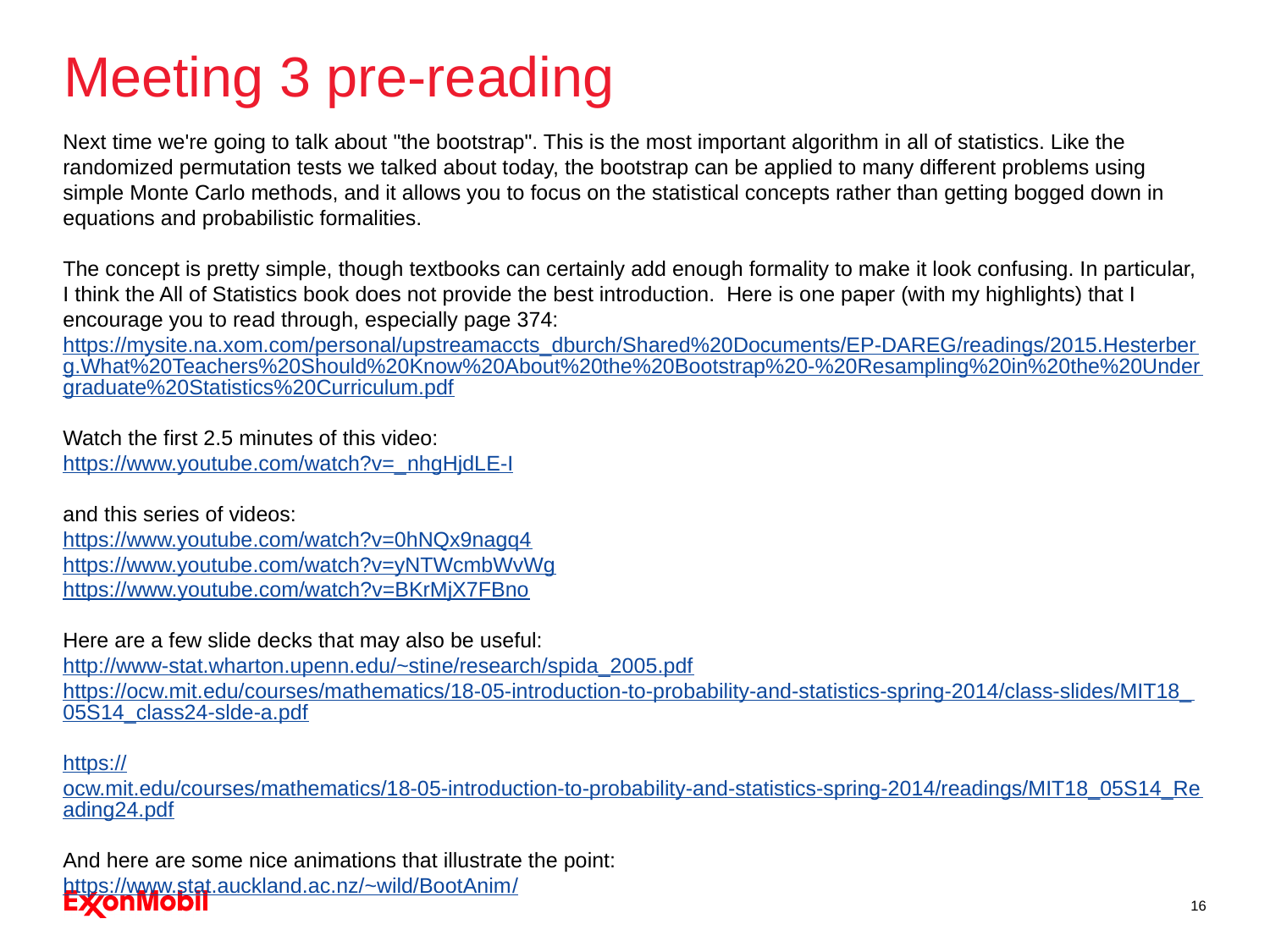

# Meeting 3 pre-reading
Next time we're going to talk about "the bootstrap". This is the most important algorithm in all of statistics. Like the randomized permutation tests we talked about today, the bootstrap can be applied to many different problems using simple Monte Carlo methods, and it allows you to focus on the statistical concepts rather than getting bogged down in equations and probabilistic formalities.
The concept is pretty simple, though textbooks can certainly add enough formality to make it look confusing. In particular, I think the All of Statistics book does not provide the best introduction.  Here is one paper (with my highlights) that I encourage you to read through, especially page 374:
https://mysite.na.xom.com/personal/upstreamaccts_dburch/Shared%20Documents/EP-DAREG/readings/2015.Hesterberg.What%20Teachers%20Should%20Know%20About%20the%20Bootstrap%20-%20Resampling%20in%20the%20Undergraduate%20Statistics%20Curriculum.pdf
Watch the first 2.5 minutes of this video:
https://www.youtube.com/watch?v=_nhgHjdLE-I

and this series of videos:
https://www.youtube.com/watch?v=0hNQx9nagq4
https://www.youtube.com/watch?v=yNTWcmbWvWg
https://www.youtube.com/watch?v=BKrMjX7FBno

Here are a few slide decks that may also be useful:
http://www-stat.wharton.upenn.edu/~stine/research/spida_2005.pdf
https://ocw.mit.edu/courses/mathematics/18-05-introduction-to-probability-and-statistics-spring-2014/class-slides/MIT18_05S14_class24-slde-a.pdf
https://ocw.mit.edu/courses/mathematics/18-05-introduction-to-probability-and-statistics-spring-2014/readings/MIT18_05S14_Reading24.pdf

And here are some nice animations that illustrate the point:
https://www.stat.auckland.ac.nz/~wild/BootAnim/
16